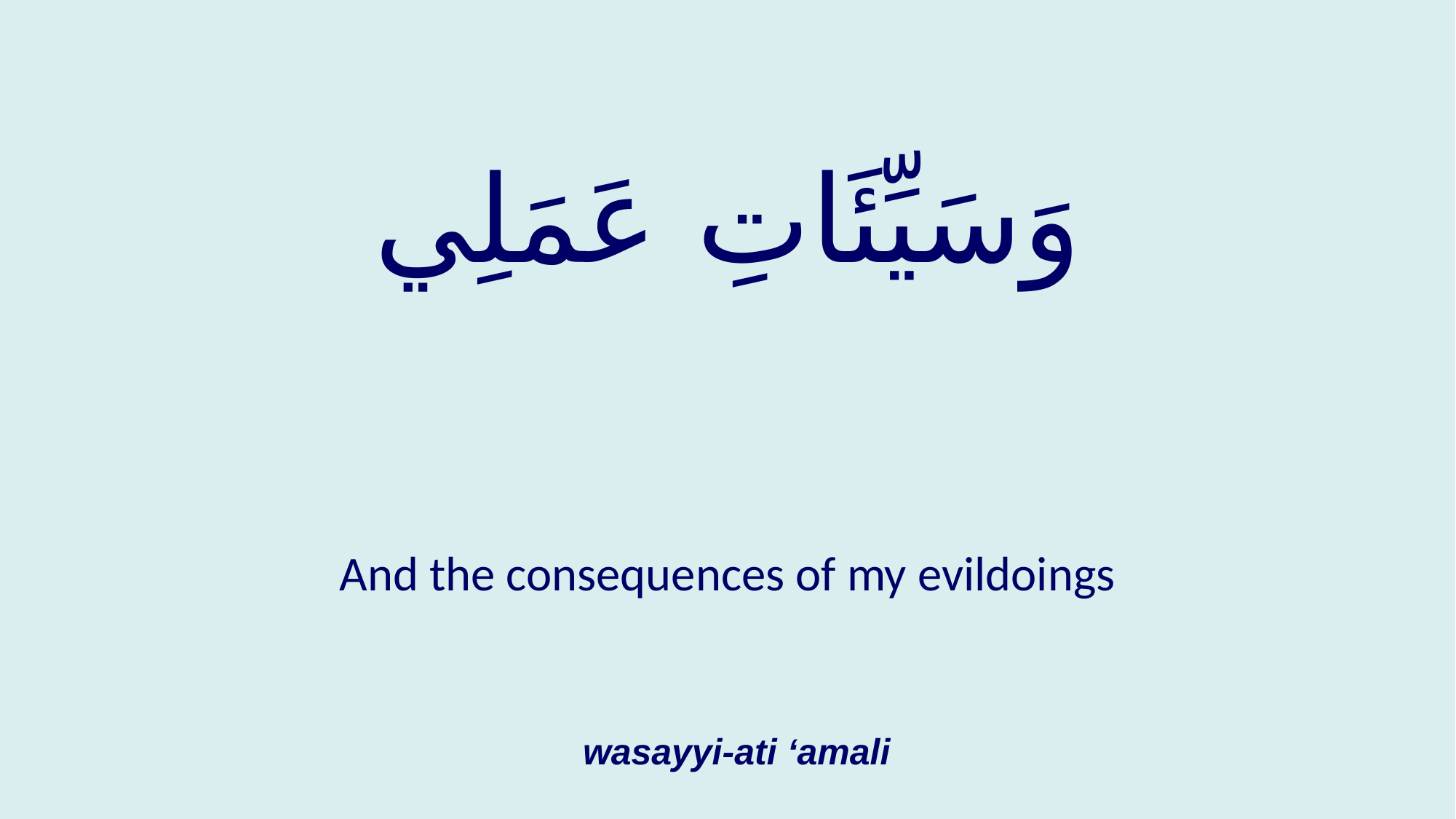

# وَسَيِّئَاتِ عَمَلِي
And the consequences of my evildoings
wasayyi-ati ‘amali